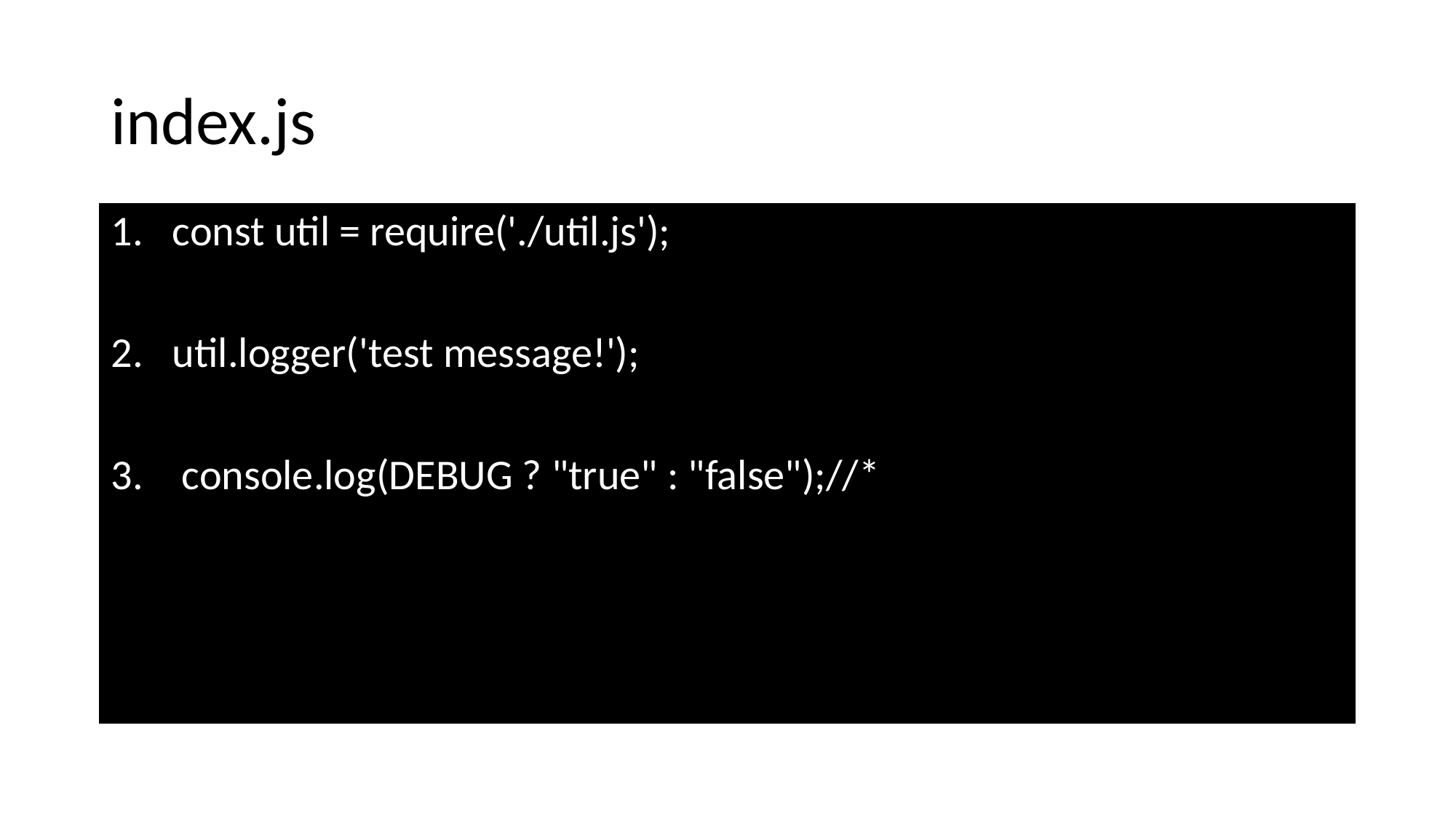

# index.js
const util = require('./util.js');

util.logger('test message!');

 console.log(DEBUG ? "true" : "false");//*